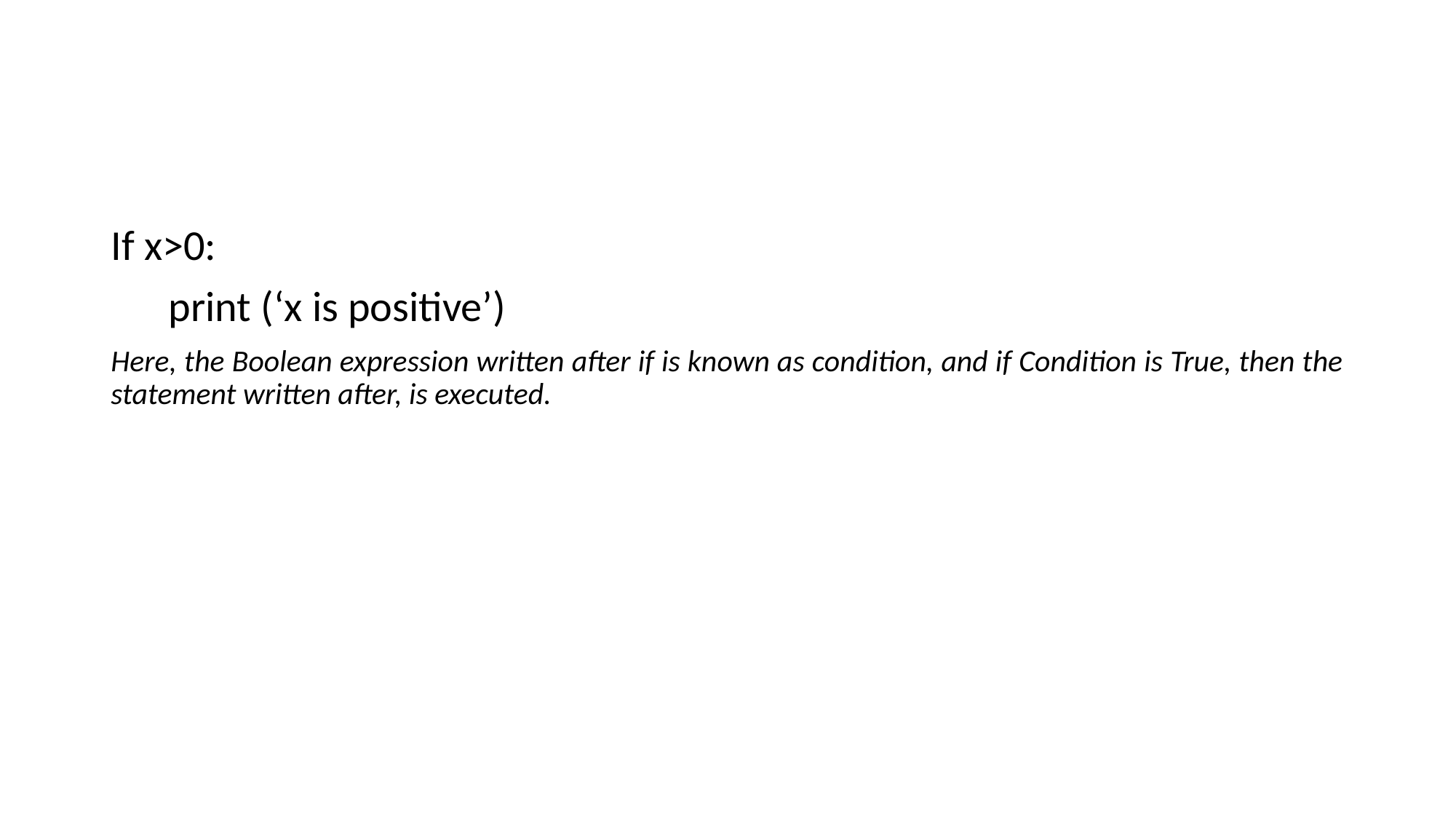

#
If x>0:
      print (‘x is positive’)
Here, the Boolean expression written after if is known as condition, and if Condition is True, then the statement written after, is executed.